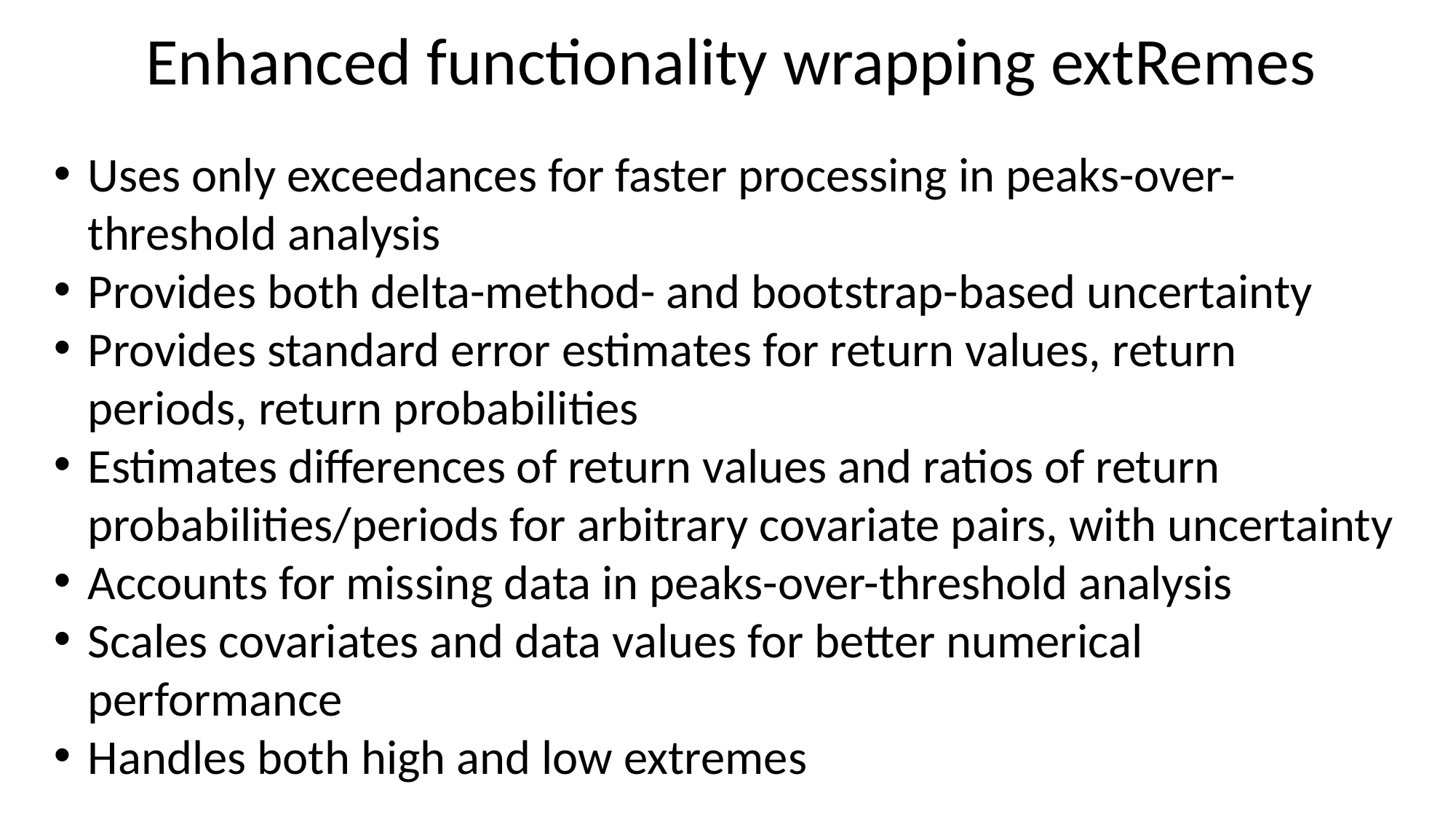

Enhanced functionality wrapping extRemes
Uses only exceedances for faster processing in peaks-over-threshold analysis
Provides both delta-method- and bootstrap-based uncertainty
Provides standard error estimates for return values, return periods, return probabilities
Estimates differences of return values and ratios of return probabilities/periods for arbitrary covariate pairs, with uncertainty
Accounts for missing data in peaks-over-threshold analysis
Scales covariates and data values for better numerical performance
Handles both high and low extremes